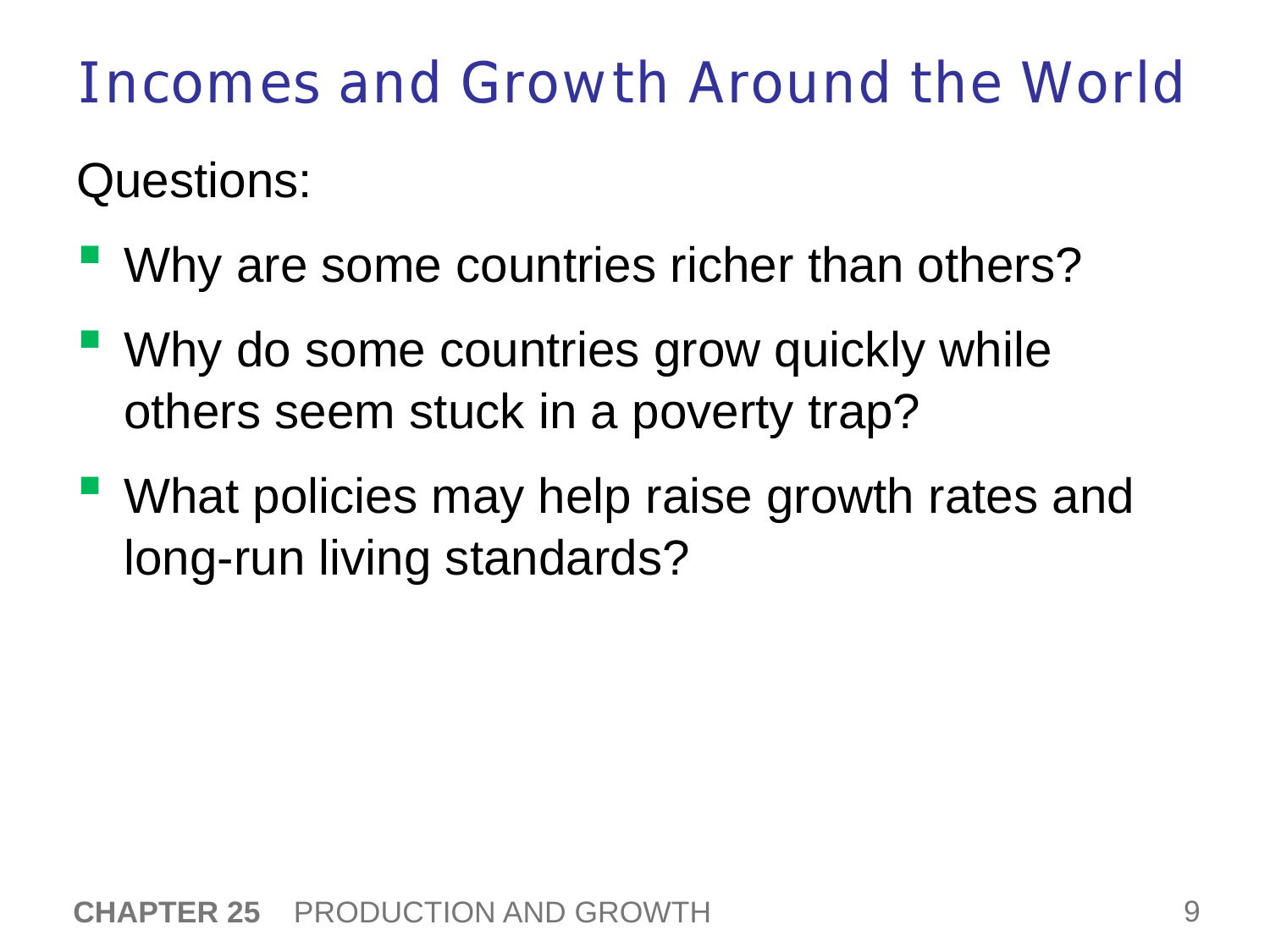

# Incomes and Growth Around the World
Questions:
Why are some countries richer than others?
Why do some countries grow quickly while others seem stuck in a poverty trap?
What policies may help raise growth rates and long-run living standards?

CHAPTER 25    PRODUCTION AND GROWTH